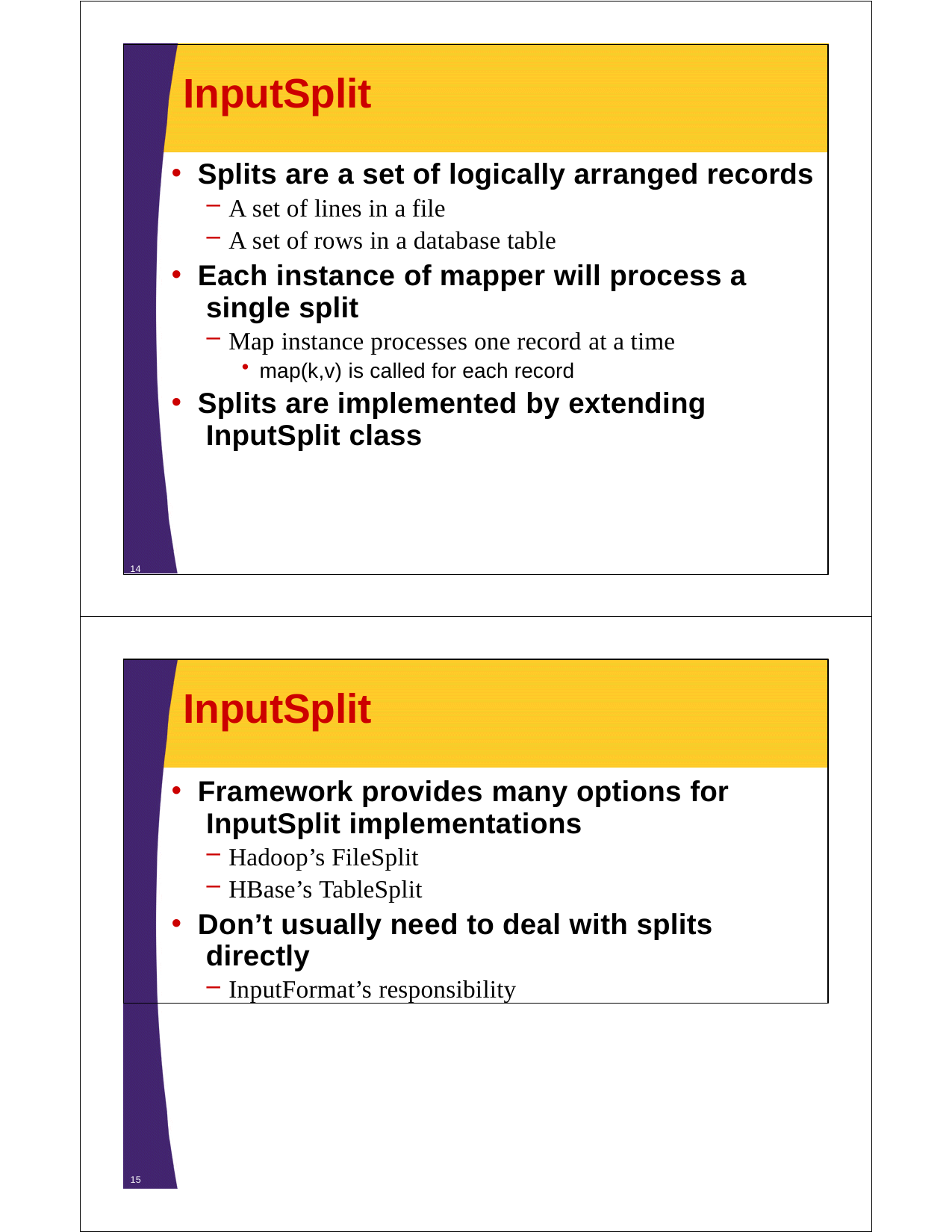

InputSplit
Splits are a set of logically arranged records
A set of lines in a file
A set of rows in a database table
Each instance of mapper will process a  single split
Map instance processes one record at a time
map(k,v) is called for each record
Splits are implemented by extending  InputSplit class

14

InputSplit

Framework provides many options for  InputSplit implementations
Hadoop’s FileSplit
HBase’s TableSplit
Don’t usually need to deal with splits  directly
InputFormat’s responsibility
15